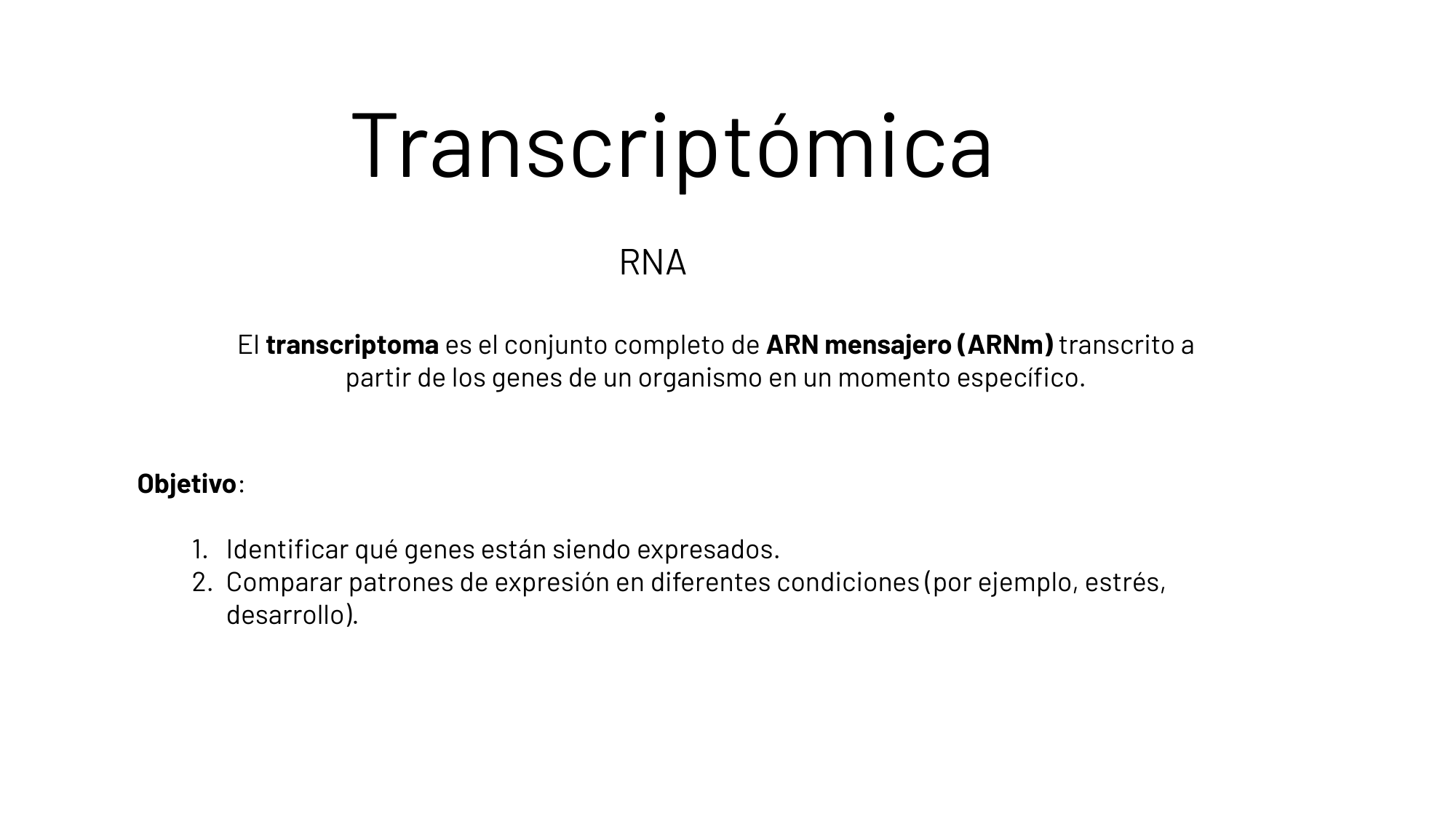

# Transcriptómica
RNA
El transcriptoma es el conjunto completo de ARN mensajero (ARNm) transcrito a partir de los genes de un organismo en un momento específico.
Objetivo:

Identificar qué genes están siendo expresados.
Comparar patrones de expresión en diferentes condiciones (por ejemplo, estrés, desarrollo).